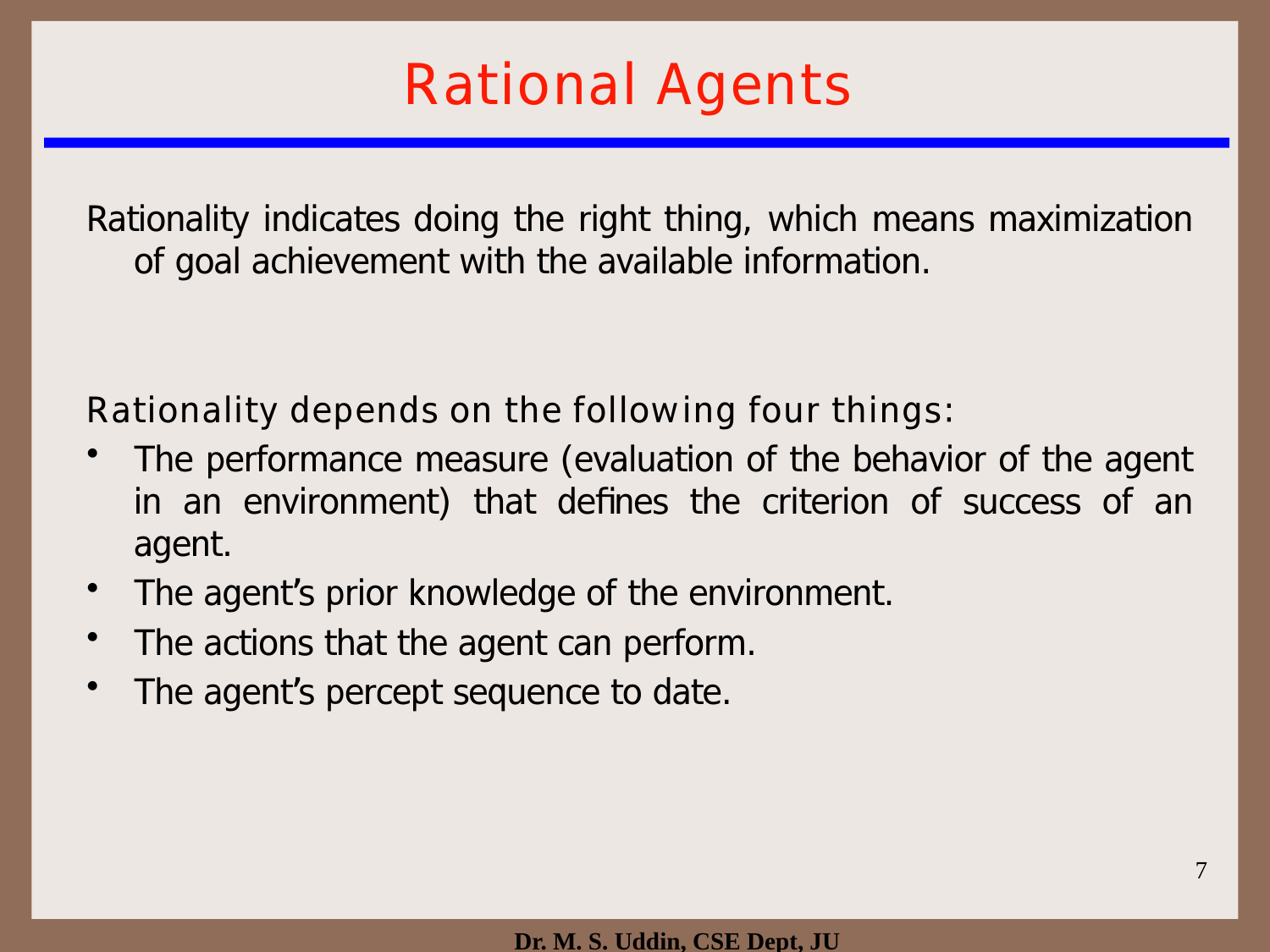

Rational Agents
Rationality indicates doing the right thing, which means maximization of goal achievement with the available information.

Rationality depends on the following four things:
The performance measure (evaluation of the behavior of the agent in an environment) that defines the criterion of success of an agent.
The agent’s prior knowledge of the environment.
The actions that the agent can perform.
The agent’s percept sequence to date.
7
Dr. M. S. Uddin, CSE Dept, JU